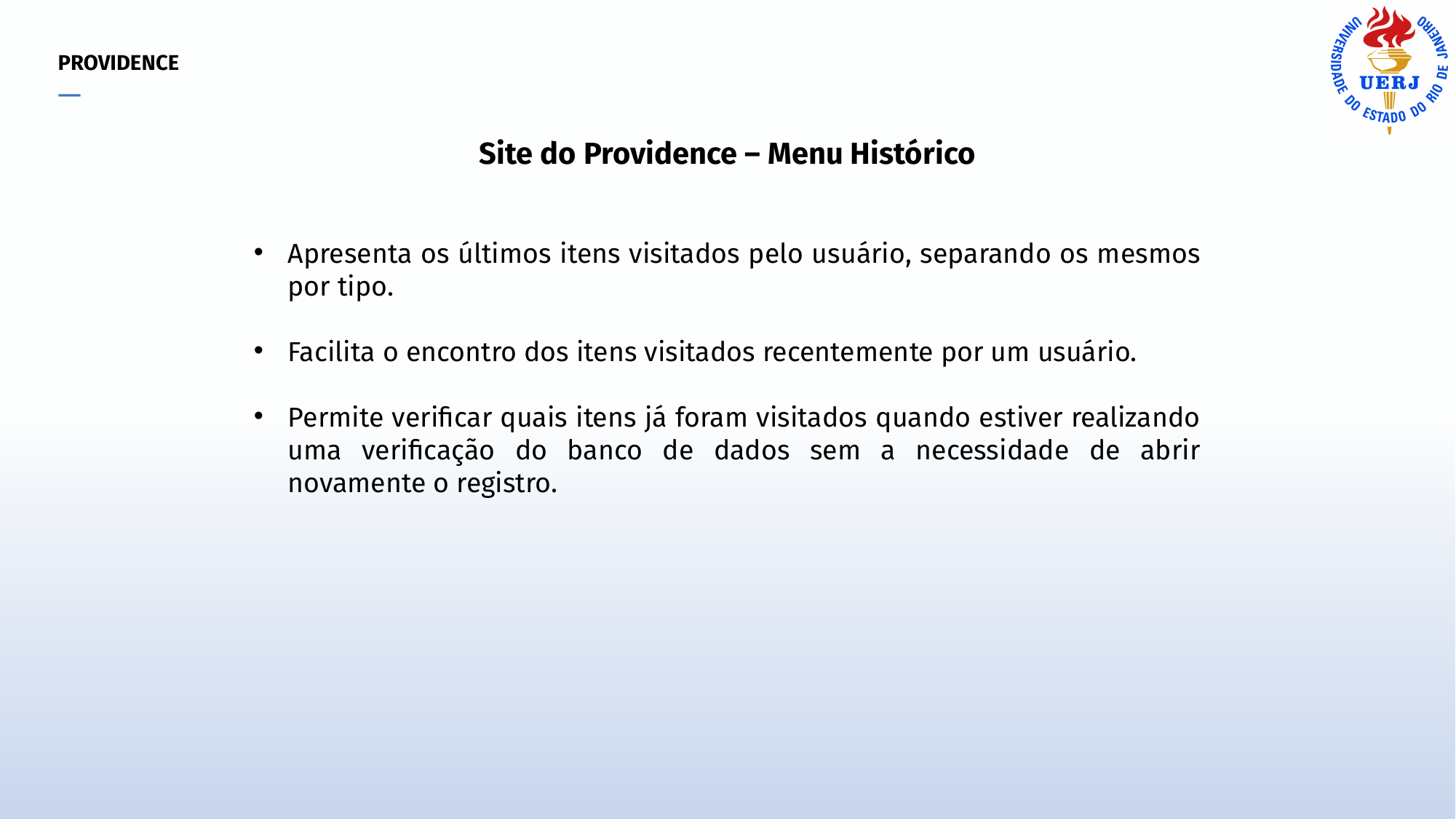

PROVIDENCE
—
Site do Providence – Menu Histórico
Apresenta os últimos itens visitados pelo usuário, separando os mesmos por tipo.

Facilita o encontro dos itens visitados recentemente por um usuário.

Permite verificar quais itens já foram visitados quando estiver realizando uma verificação do banco de dados sem a necessidade de abrir novamente o registro.